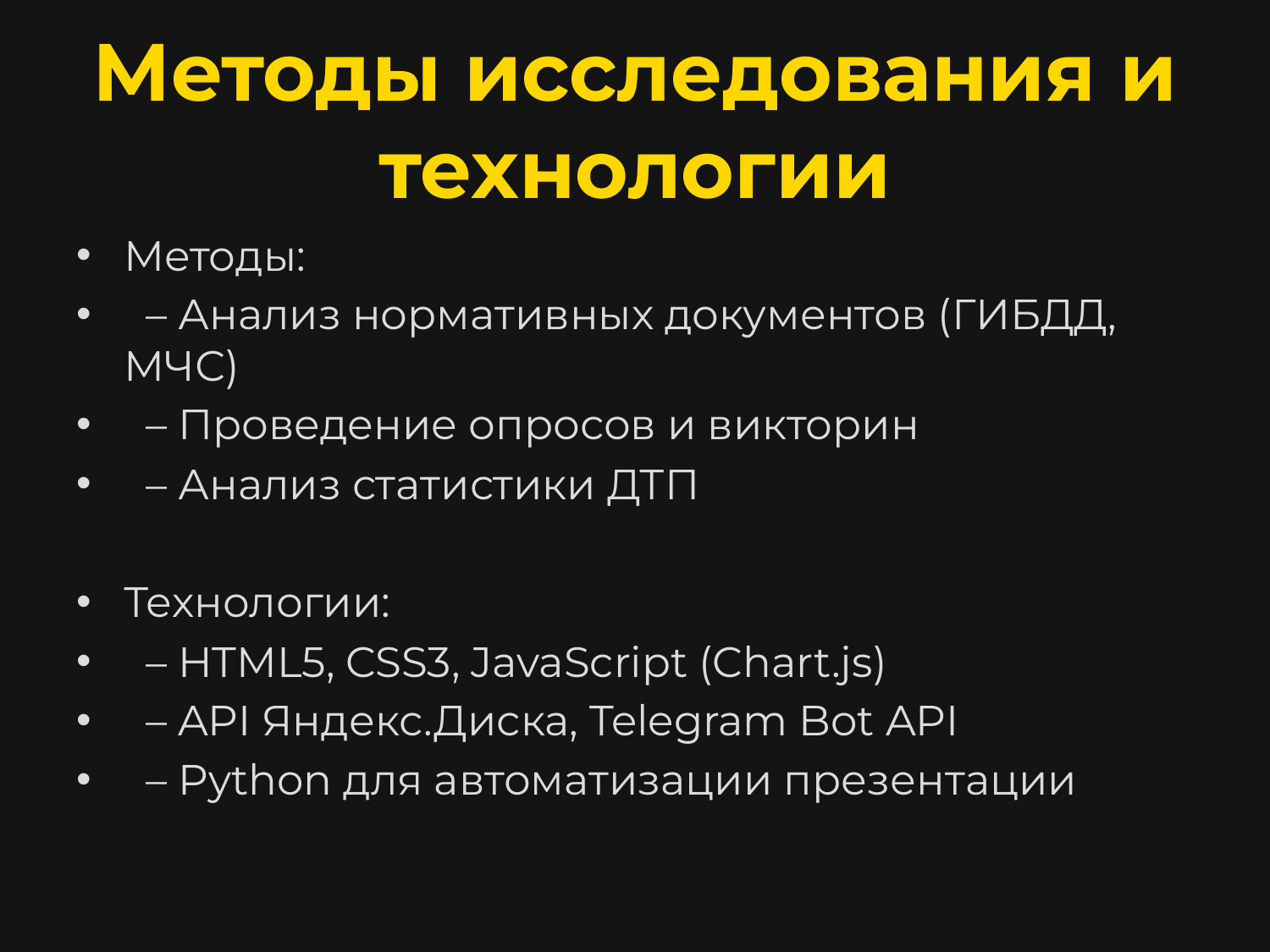

# Методы исследования и технологии
Методы:
  – Анализ нормативных документов (ГИБДД, МЧС)
  – Проведение опросов и викторин
  – Анализ статистики ДТП

Технологии:
  – HTML5, CSS3, JavaScript (Chart.js)
  – API Яндекс.Диска, Telegram Bot API
  – Python для автоматизации презентации